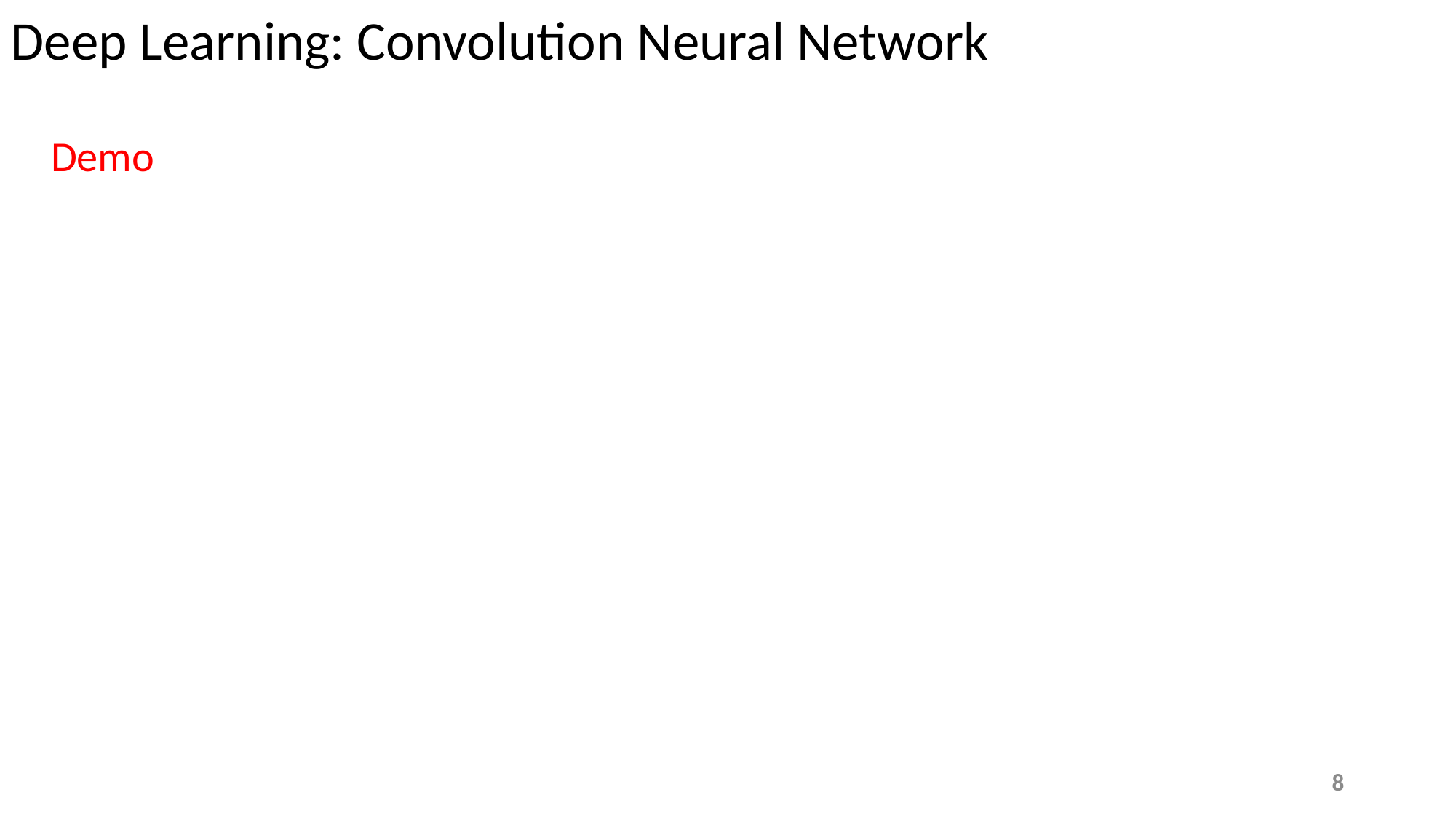

Deep Learning: Convolution Neural Network
Demo
8